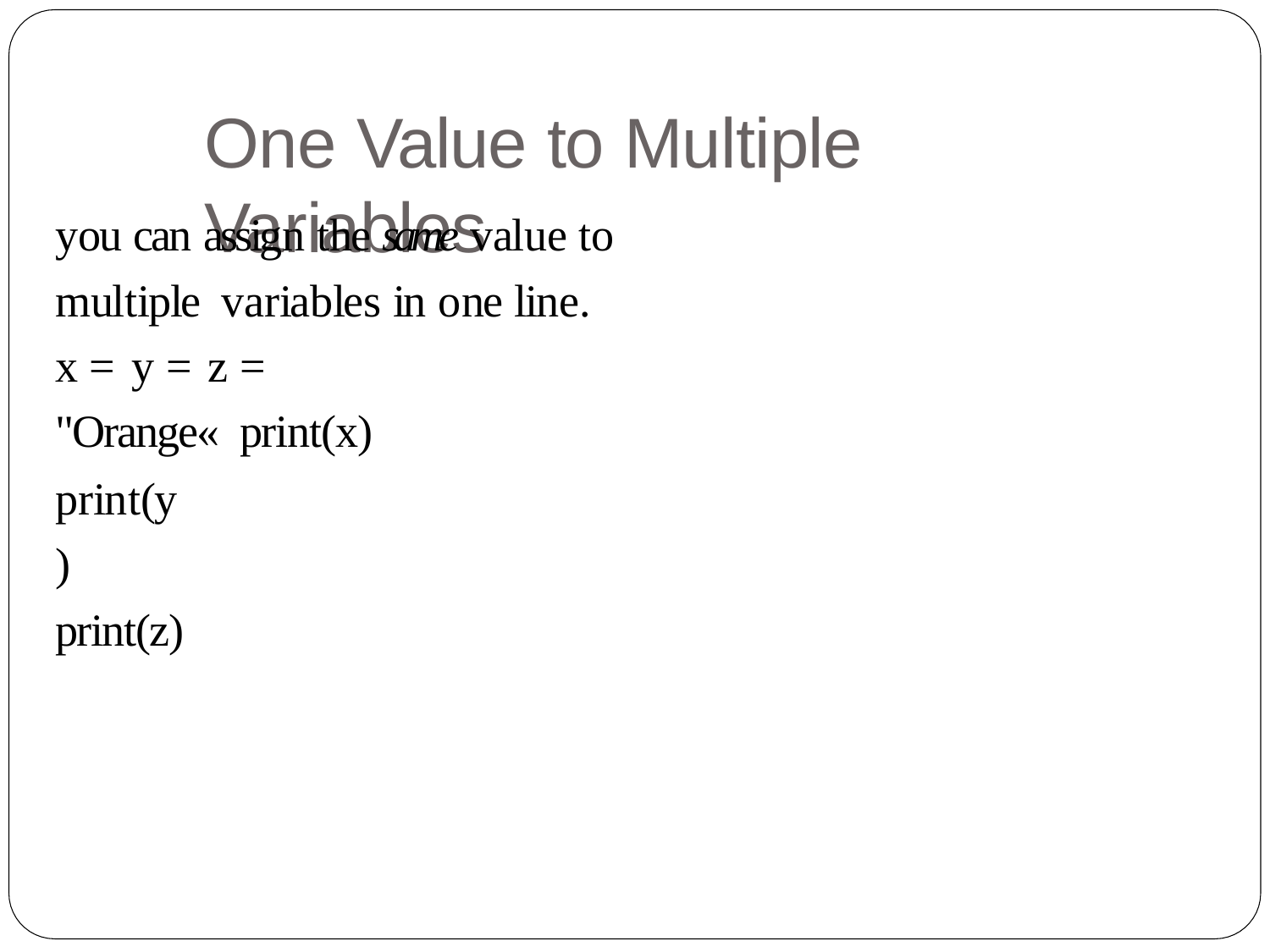

# One Value to Multiple Variables
you can assign the same value to multiple  variables in one line.
x = y = z = "Orange«  print(x)
print(y)  print(z)